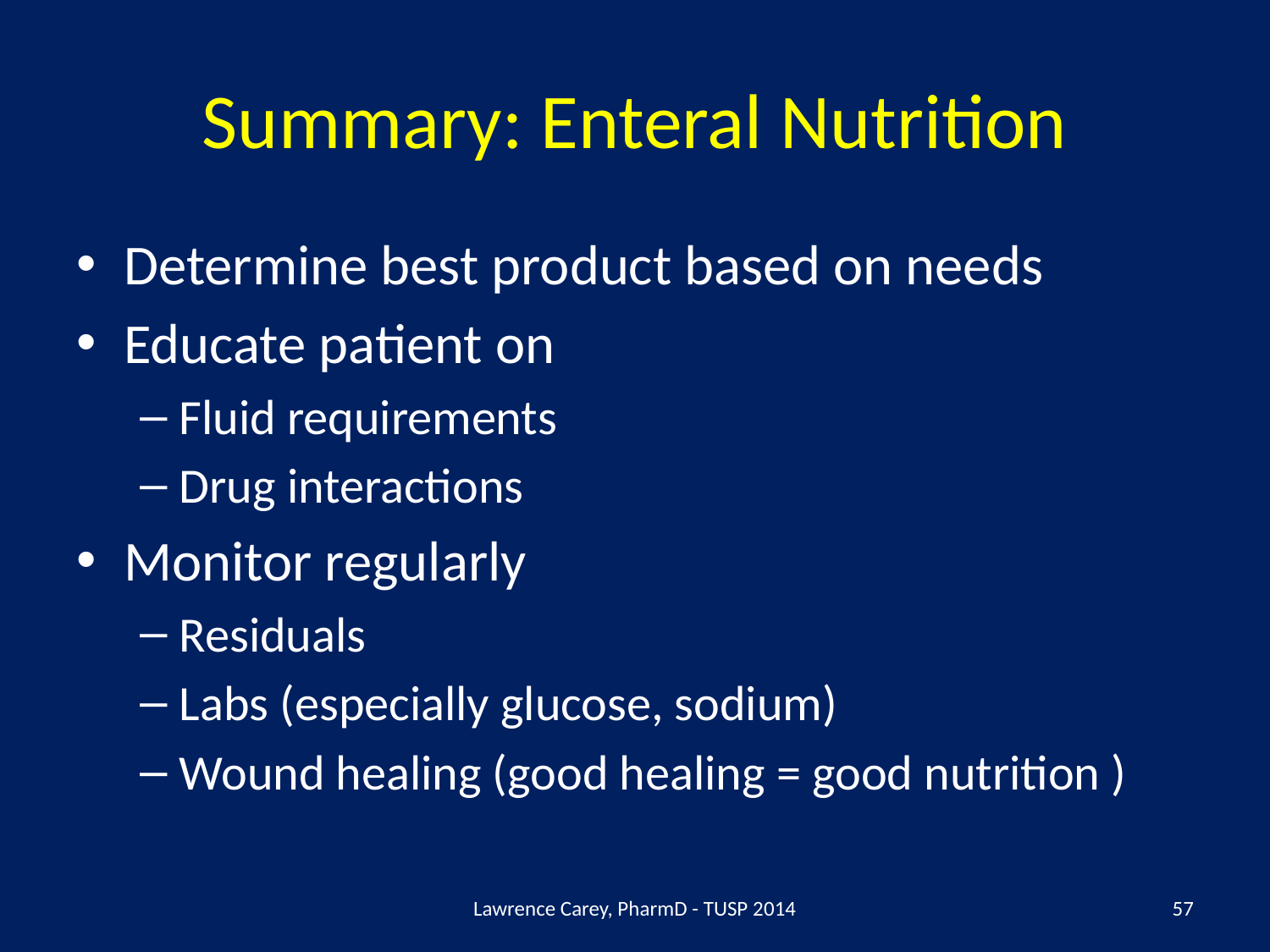

# Summary: Enteral Nutrition
Determine best product based on needs
Educate patient on
Fluid requirements
Drug interactions
Monitor regularly
Residuals
Labs (especially glucose, sodium)
Wound healing (good healing = good nutrition )
Lawrence Carey, PharmD - TUSP 2014
57